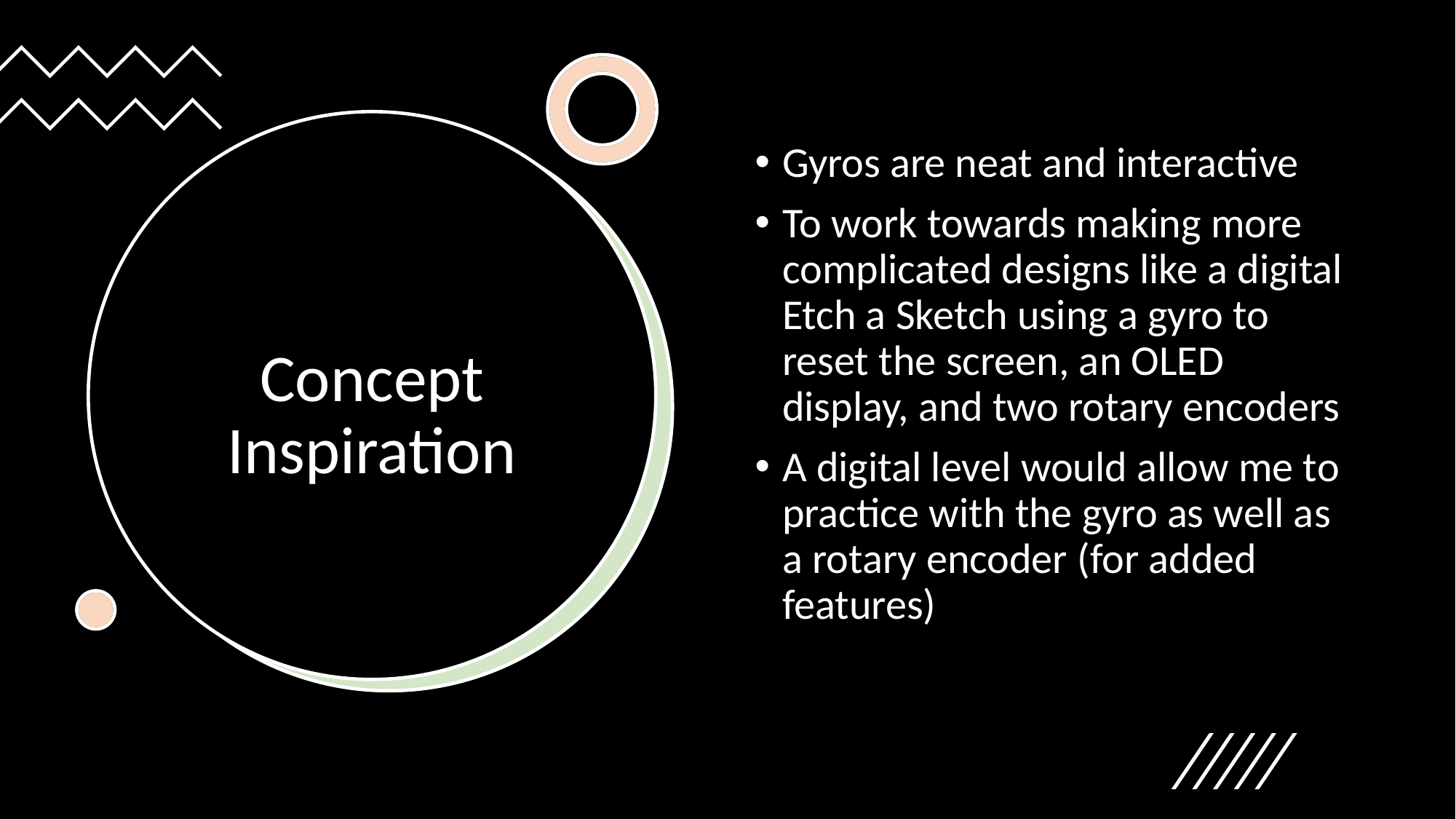

Gyros are neat and interactive
To work towards making more complicated designs like a digital Etch a Sketch using a gyro to reset the screen, an OLED display, and two rotary encoders
A digital level would allow me to practice with the gyro as well as a rotary encoder (for added features)
# Concept Inspiration